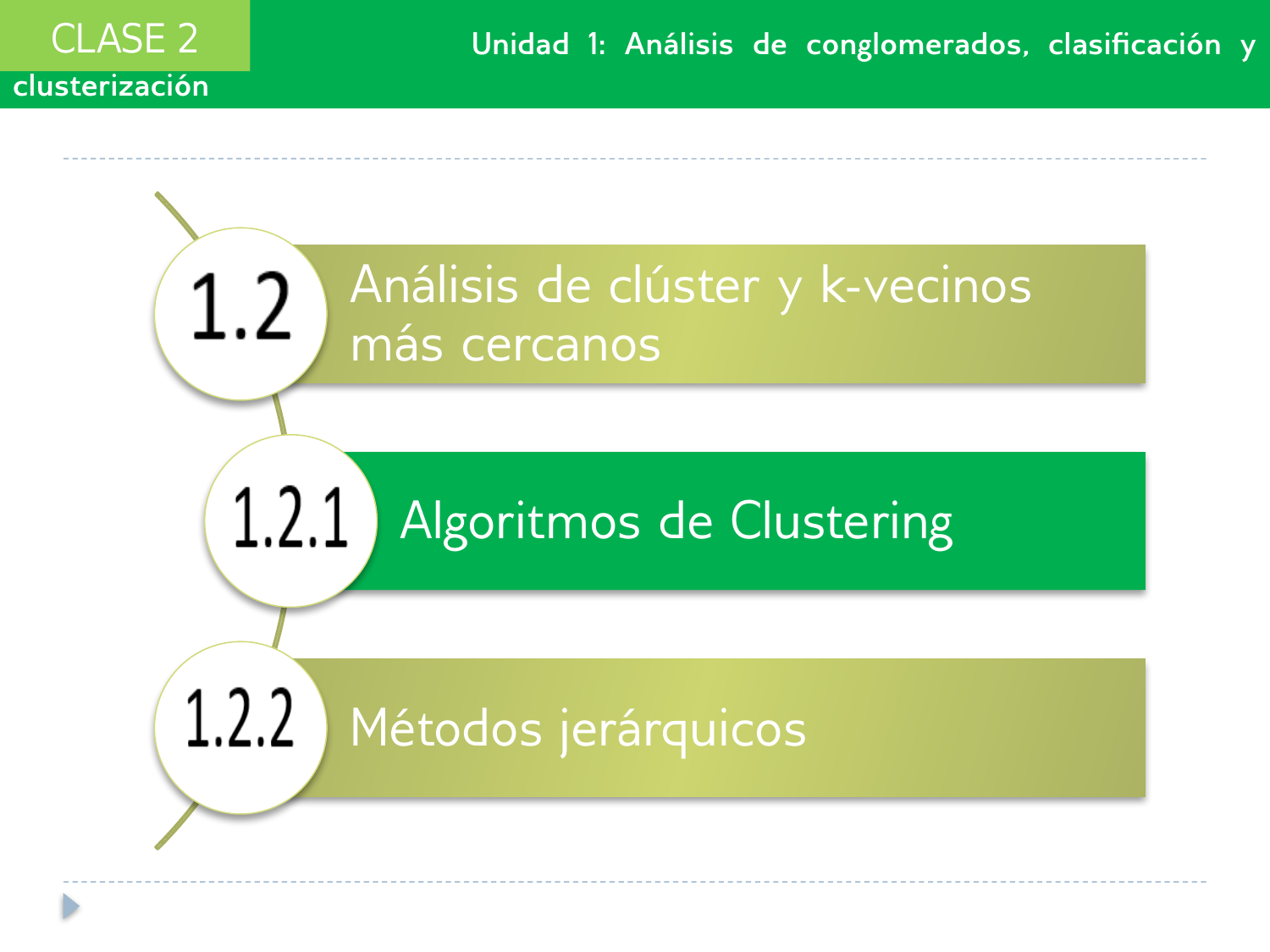

CLASE 2
                   Unidad 1: Análisis de conglomerados, clasificación y clusterización
Análisis de clúster y k-vecinos más cercanos
Algoritmos de Clustering
Métodos jerárquicos